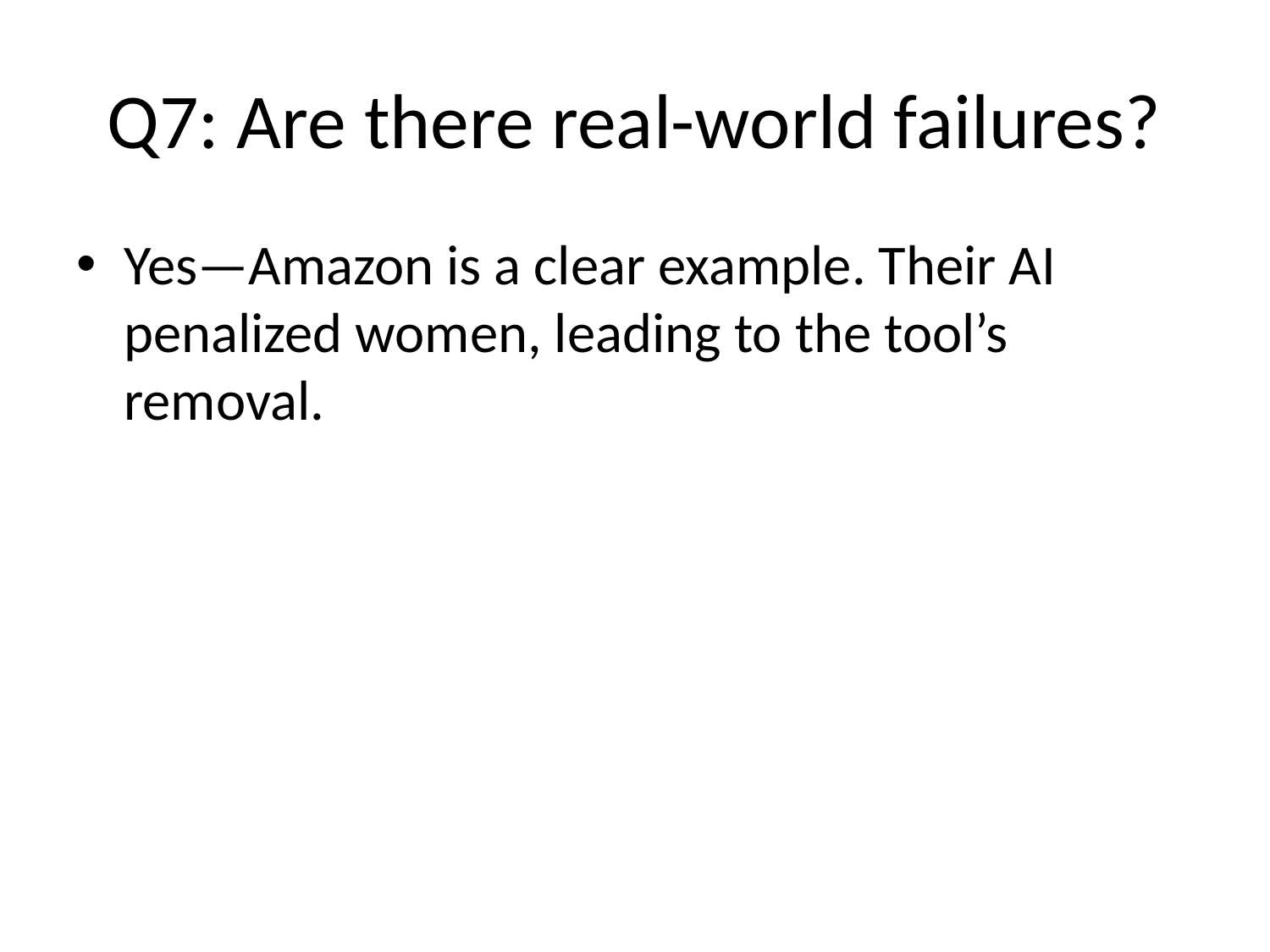

# Q7: Are there real-world failures?
Yes—Amazon is a clear example. Their AI penalized women, leading to the tool’s removal.